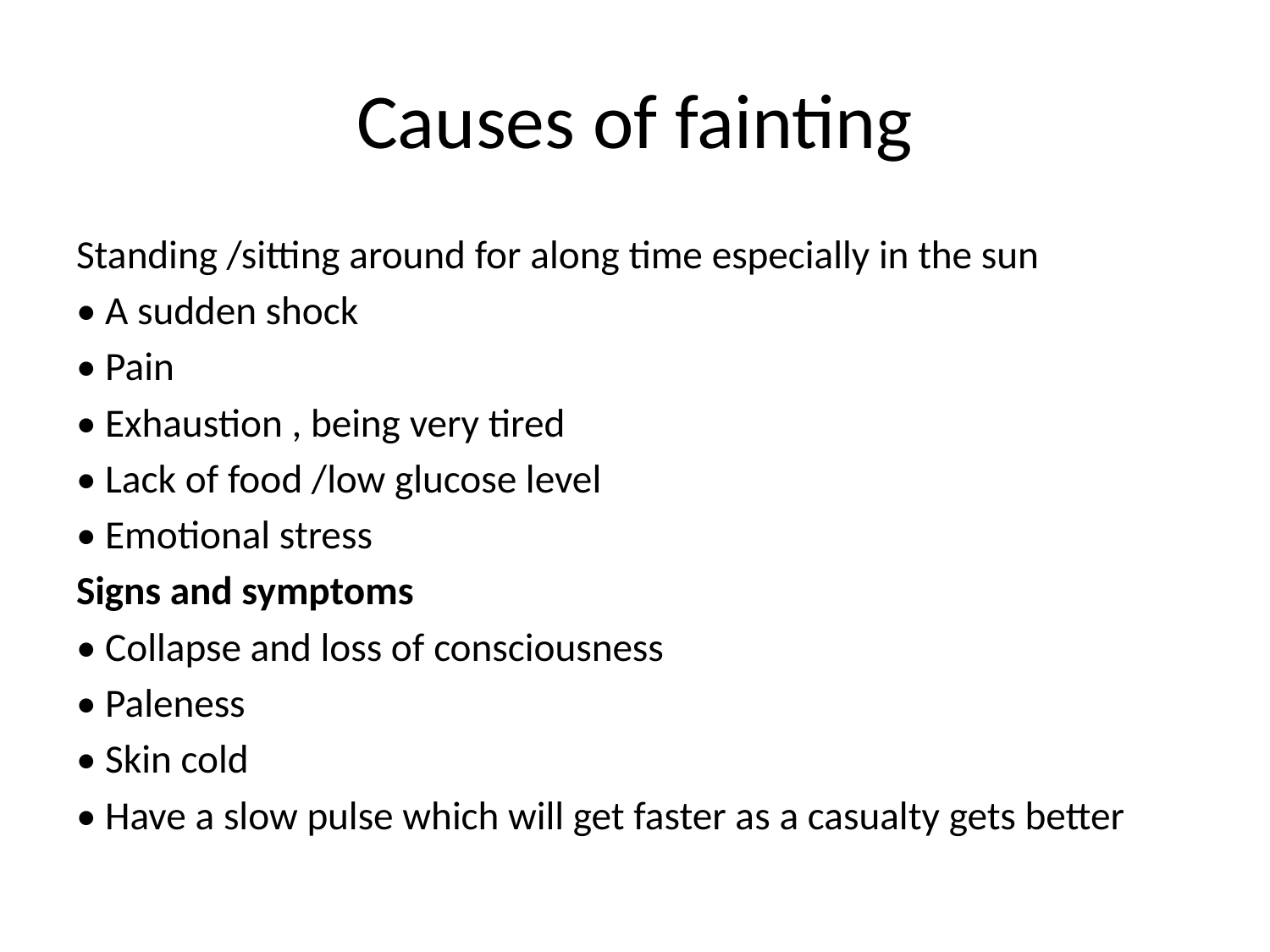

# Causes of fainting
Standing /sitting around for along time especially in the sun
• A sudden shock
• Pain
• Exhaustion , being very tired
• Lack of food /low glucose level
• Emotional stress
Signs and symptoms
• Collapse and loss of consciousness
• Paleness
• Skin cold
• Have a slow pulse which will get faster as a casualty gets better